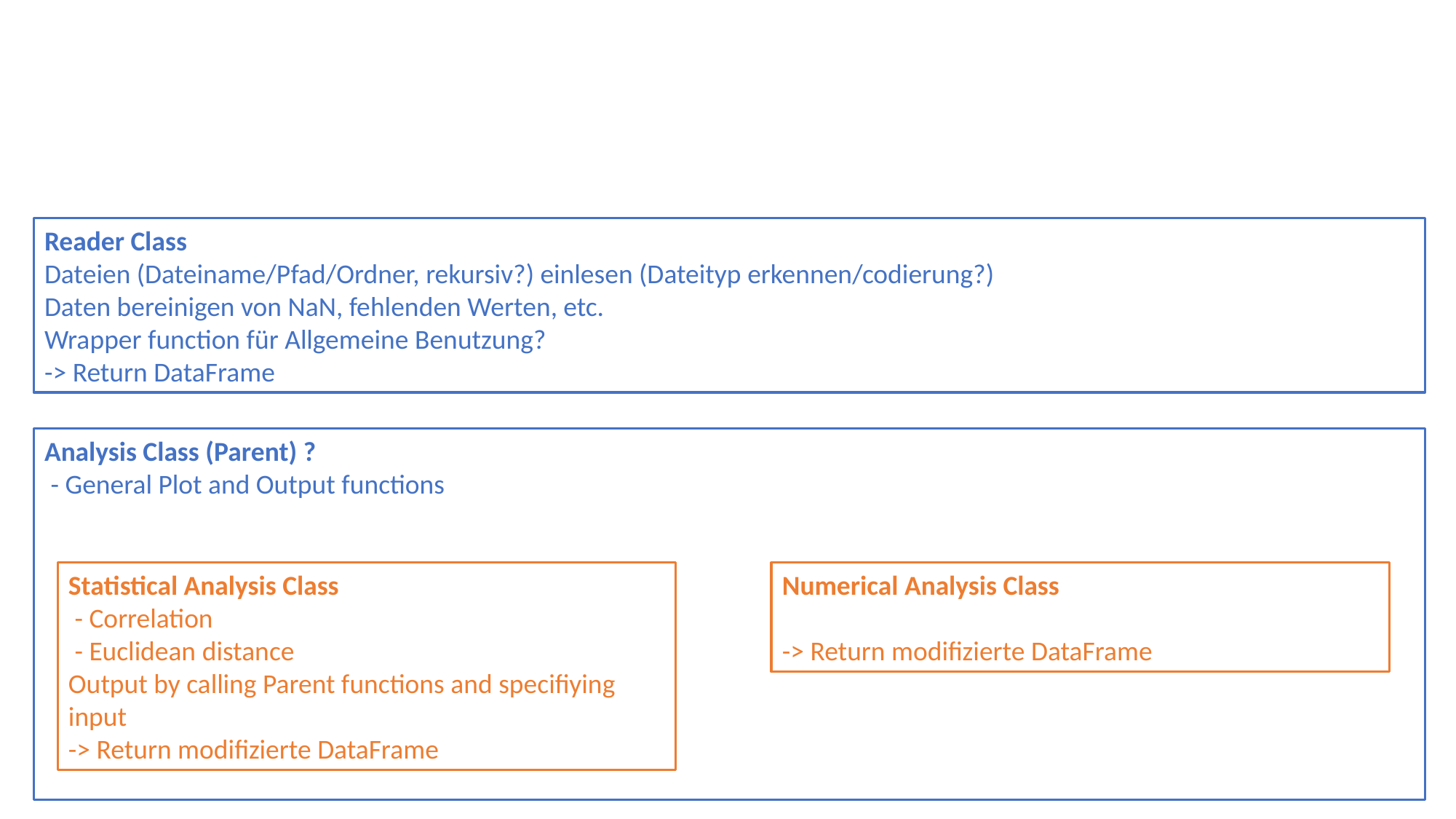

#
Reader Class
Dateien (Dateiname/Pfad/Ordner, rekursiv?) einlesen (Dateityp erkennen/codierung?)
Daten bereinigen von NaN, fehlenden Werten, etc.
Wrapper function für Allgemeine Benutzung?
-> Return DataFrame
Analysis Class (Parent) ?
 - General Plot and Output functions

Statistical Analysis Class
 - Correlation
 - Euclidean distance
Output by calling Parent functions and specifiying input
-> Return modifizierte DataFrame
Numerical Analysis Class

-> Return modifizierte DataFrame